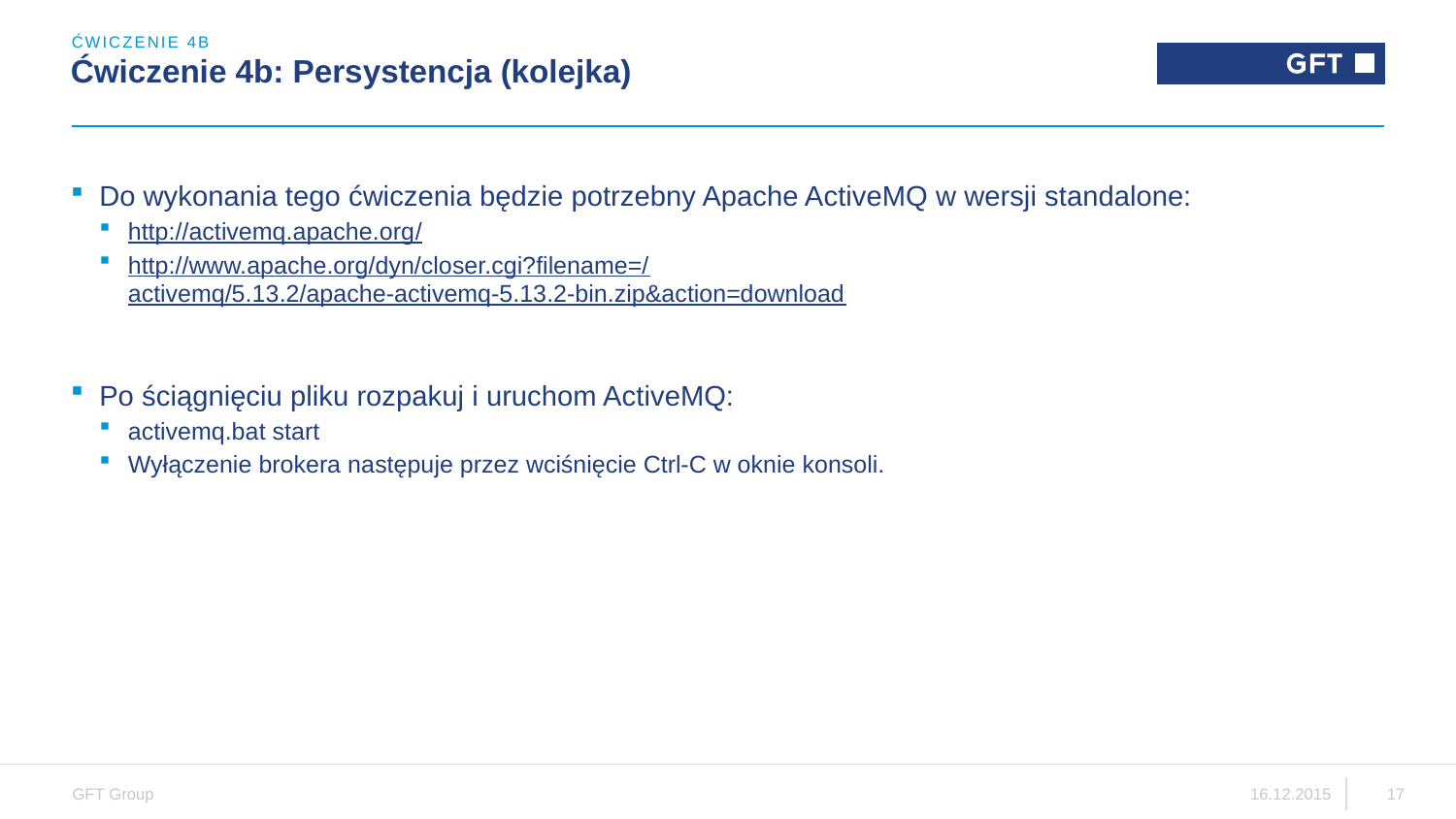

ĆWICZENIE 4B
# Ćwiczenie 4b: Persystencja (kolejka)
Do wykonania tego ćwiczenia będzie potrzebny Apache ActiveMQ w wersji standalone:
http://activemq.apache.org/
http://www.apache.org/dyn/closer.cgi?filename=/activemq/5.13.2/apache-activemq-5.13.2-bin.zip&action=download

Po ściągnięciu pliku rozpakuj i uruchom ActiveMQ:
activemq.bat start
Wyłączenie brokera następuje przez wciśnięcie Ctrl-C w oknie konsoli.